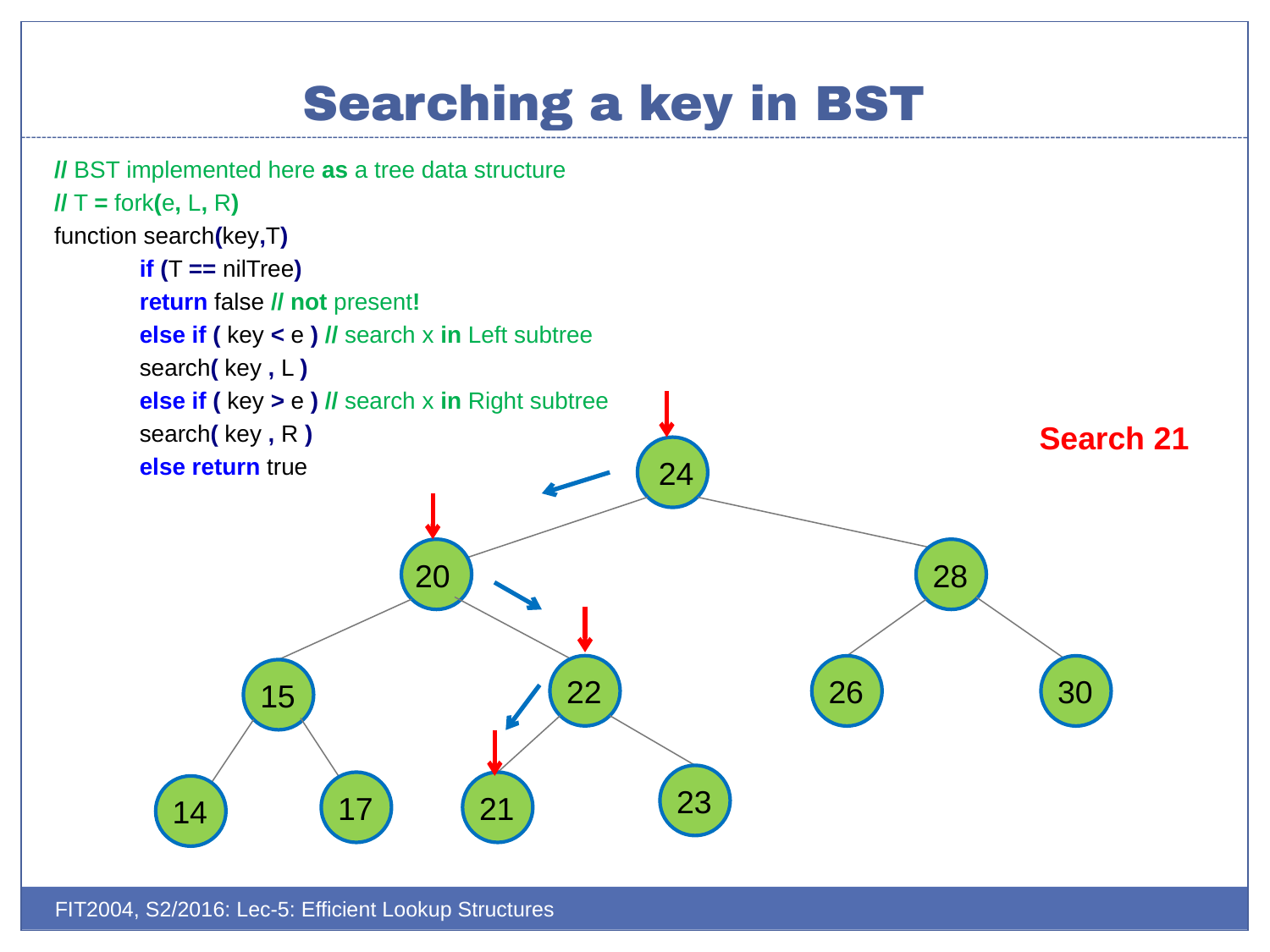

# Searching a key in BST
// BST implemented here as a tree data structure
// T = fork(e, L, R)
function search(key,T)
	if (T == nilTree)
		return false // not present!
	else if ( key < e ) // search x in Left subtree
		search( key , L )
	else if ( key > e ) // search x in Right subtree
		search( key , R )
	else return true
Search 21

24

20

28

22

26

30

15

23

17

21

14
FIT2004, S2/2016: Lec-5: Efficient Lookup Structures